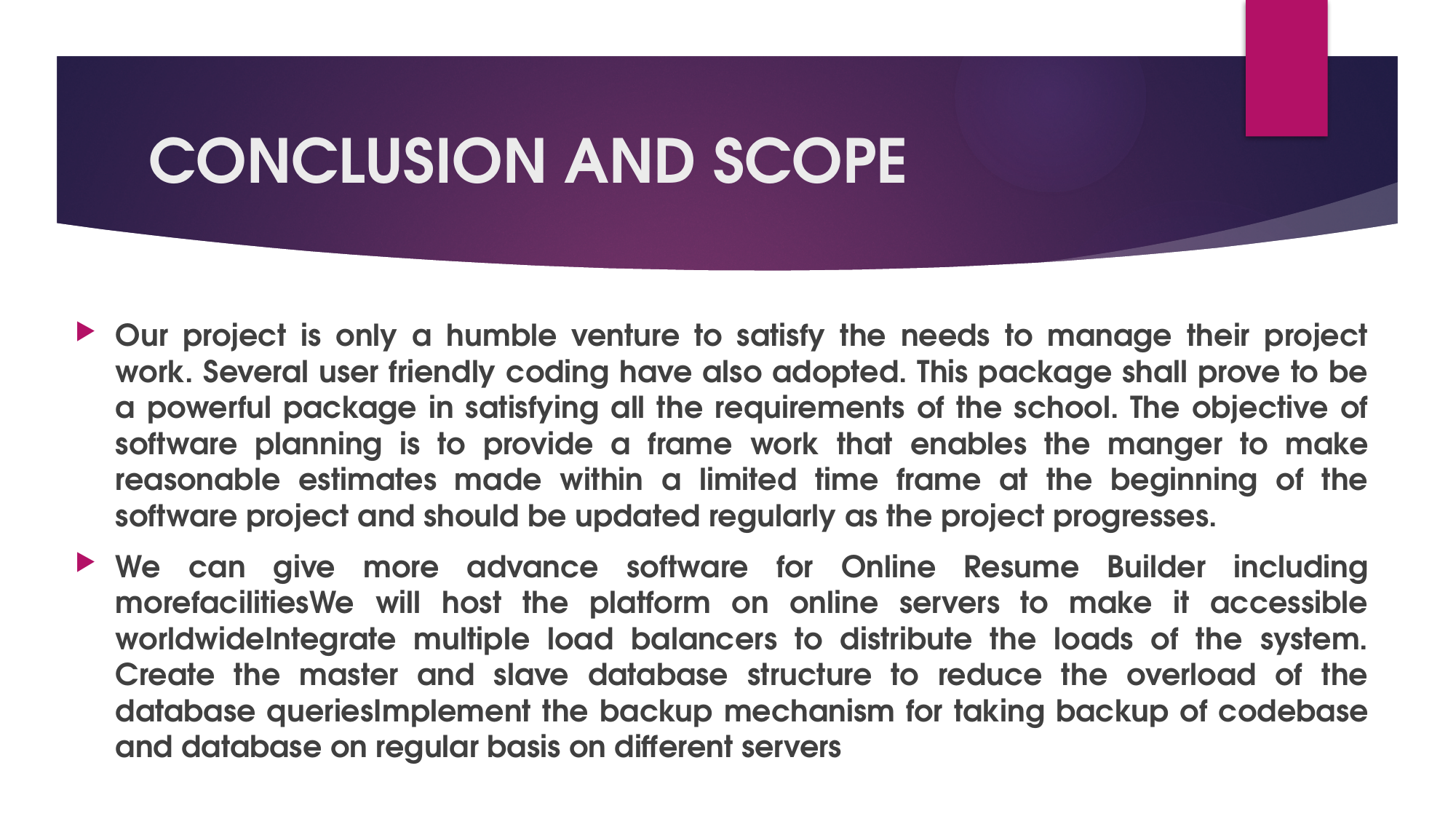

# CONCLUSION AND SCOPE
Our project is only a humble venture to satisfy the needs to manage their project work. Several user friendly coding have also adopted. This package shall prove to be a powerful package in satisfying all the requirements of the school. The objective of software planning is to provide a frame work that enables the manger to make reasonable estimates made within a limited time frame at the beginning of the software project and should be updated regularly as the project progresses.
We can give more advance software for Online Resume Builder including morefacilitiesWe will host the platform on online servers to make it accessible worldwideIntegrate multiple load balancers to distribute the loads of the system. Create the master and slave database structure to reduce the overload of the database queriesImplement the backup mechanism for taking backup of codebase and database on regular basis on different servers